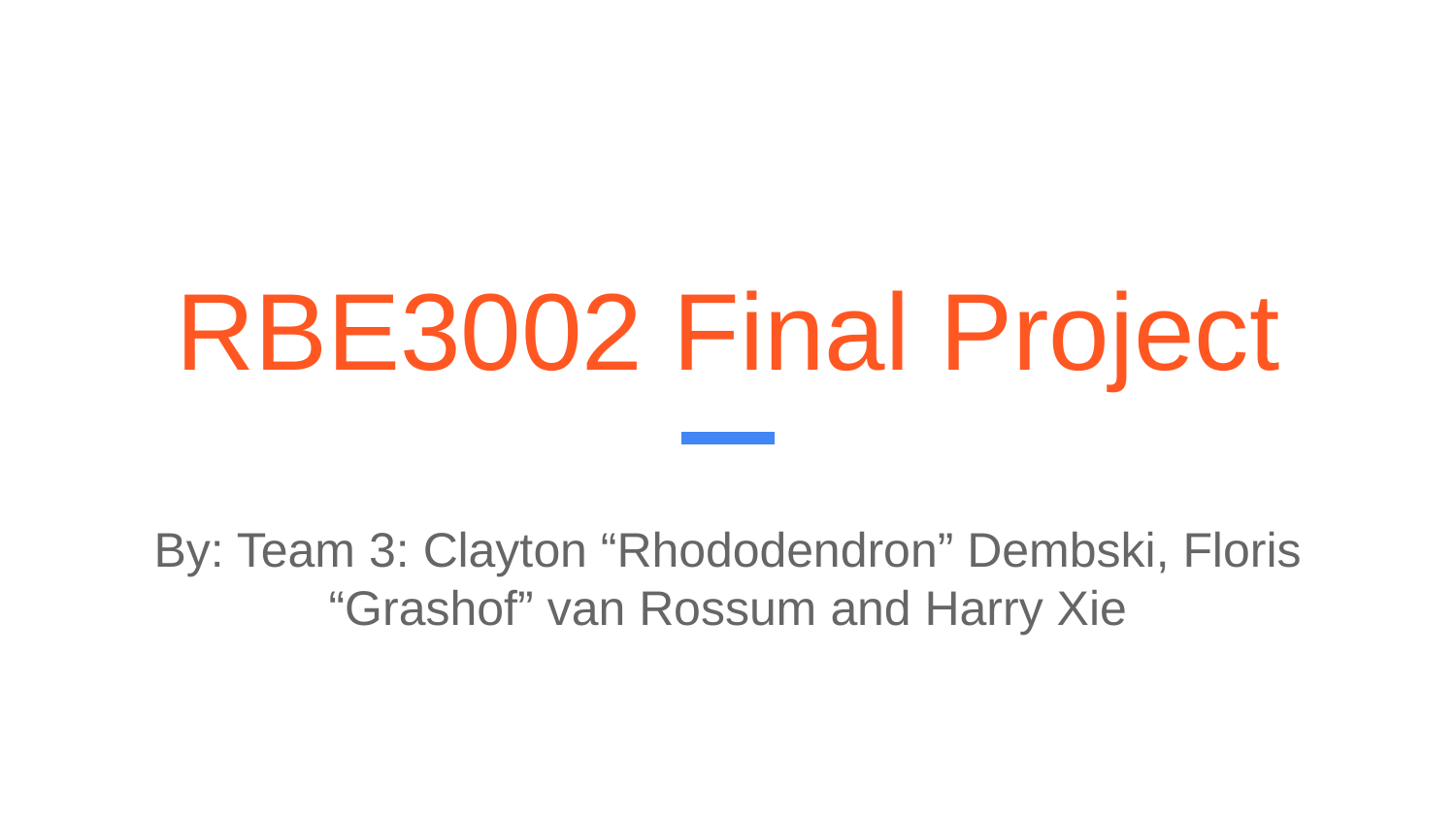

# RBE3002 Final Project
By: Team 3: Clayton “Rhododendron” Dembski, Floris “Grashof” van Rossum and Harry Xie